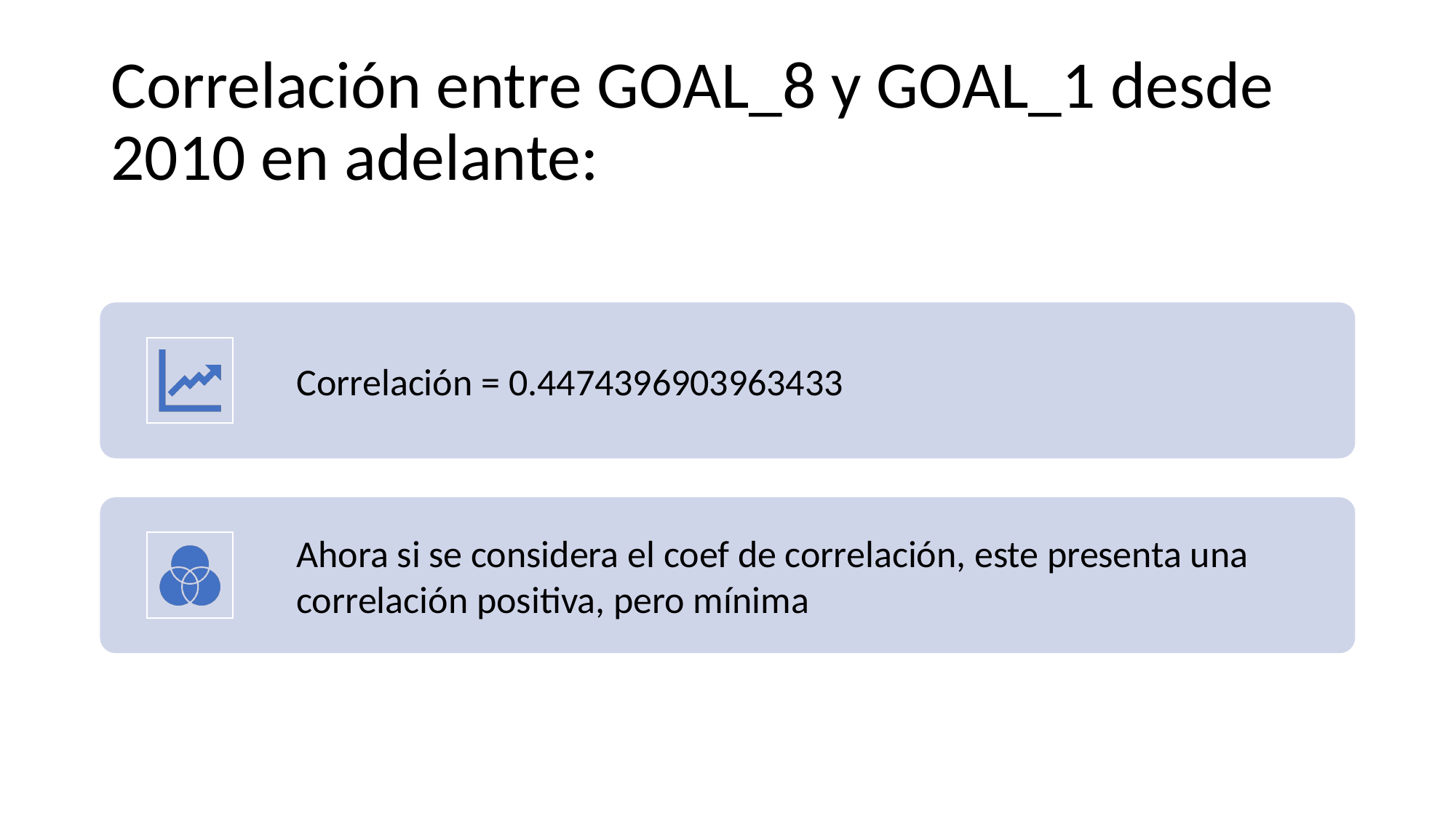

# Correlación entre GOAL_8 y GOAL_1 desde 2010 en adelante:
Correlación = 0.4474396903963433
Ahora si se considera el coef de correlación, este presenta una correlación positiva, pero mínima